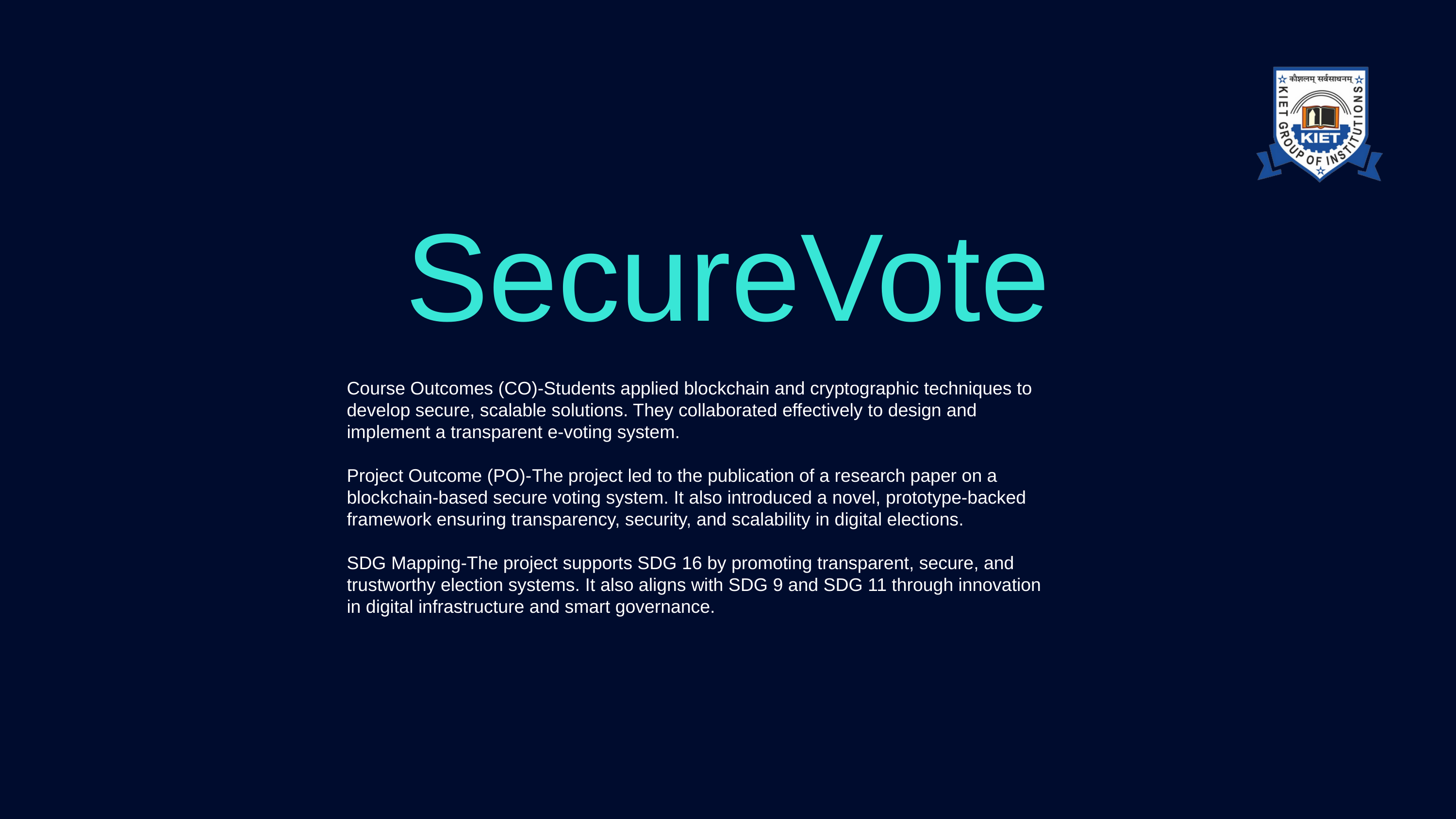

SecureVote
Course Outcomes (CO)-Students applied blockchain and cryptographic techniques to develop secure, scalable solutions. They collaborated effectively to design and implement a transparent e-voting system.

Project Outcome (PO)-The project led to the publication of a research paper on a blockchain-based secure voting system. It also introduced a novel, prototype-backed framework ensuring transparency, security, and scalability in digital elections.

SDG Mapping-The project supports SDG 16 by promoting transparent, secure, and trustworthy election systems. It also aligns with SDG 9 and SDG 11 through innovation in digital infrastructure and smart governance.